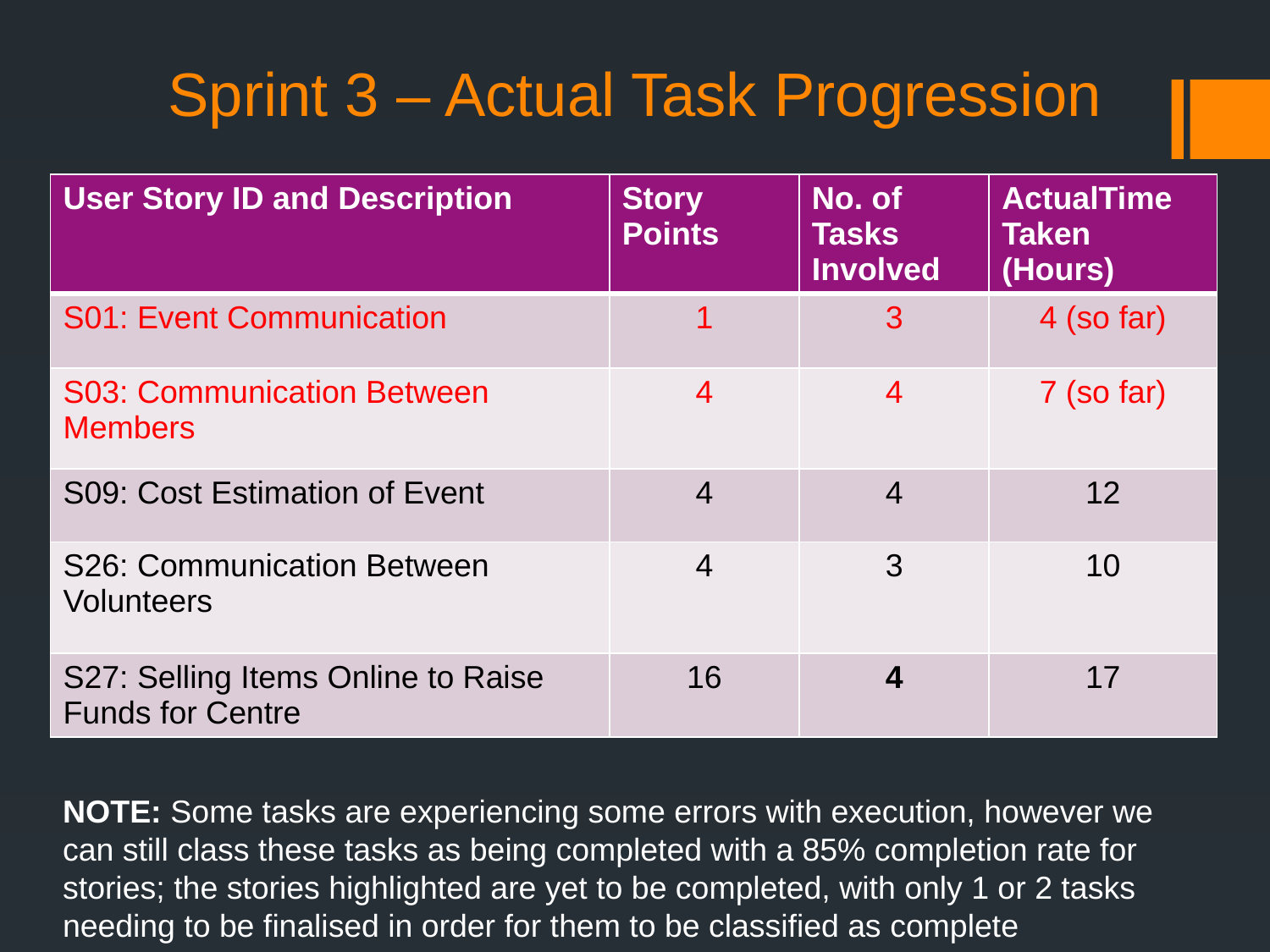

# Sprint 3 – Actual Task Progression
| User Story ID and Description | Story Points | No. of Tasks Involved | ActualTime Taken (Hours) |
| --- | --- | --- | --- |
| S01: Event Communication | 1 | 3 | 4 (so far) |
| S03: Communication Between Members | 4 | 4 | 7 (so far) |
| S09: Cost Estimation of Event | 4 | 4 | 12 |
| S26: Communication Between Volunteers | 4 | 3 | 10 |
| S27: Selling Items Online to Raise Funds for Centre | 16 | 4 | 17 |
NOTE: Some tasks are experiencing some errors with execution, however we can still class these tasks as being completed with a 85% completion rate for stories; the stories highlighted are yet to be completed, with only 1 or 2 tasks needing to be finalised in order for them to be classified as complete